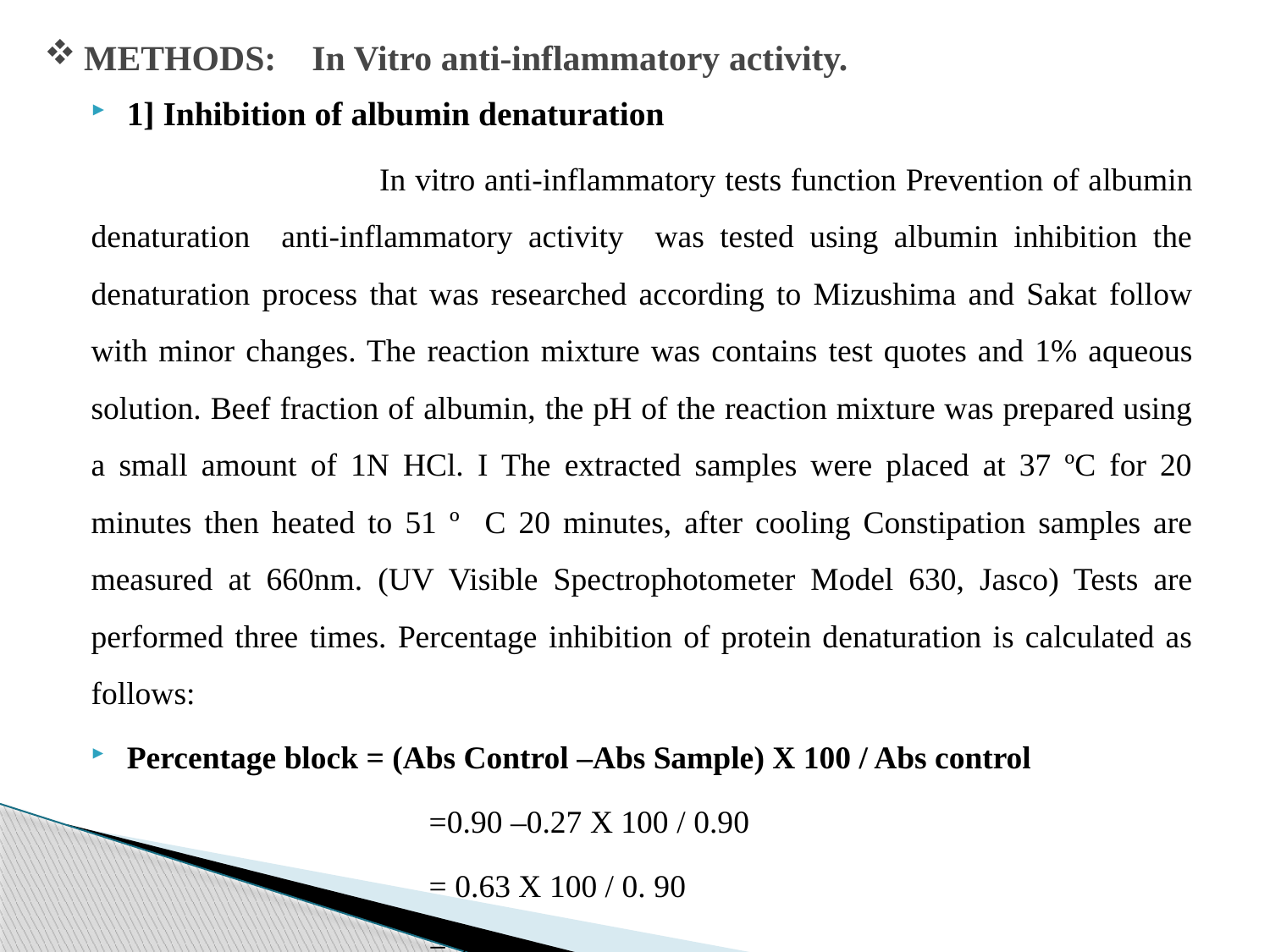

# METHODS:    In Vitro anti-inflammatory activity.

1] Inhibition of albumin denaturation
                               In vitro anti-inflammatory tests function Prevention of albumin denaturation  anti-inflammatory activity  was tested using albumin inhibition the denaturation process that was researched according to Mizushima and Sakat follow with minor changes. The reaction mixture was contains test quotes and 1% aqueous solution. Beef fraction of albumin, the pH of the reaction mixture was prepared using a small amount of 1N HCl. I The extracted samples were placed at 37 ºC for 20 minutes then heated to 51 º  C 20 minutes, after cooling Constipation samples are measured at 660nm. (UV Visible Spectrophotometer Model 630, Jasco) Tests are performed three times. Percentage inhibition of protein denaturation is calculated as follows:
Percentage block = (Abs Control –Abs Sample) X 100 / Abs control
                                          =0.90 –0.27 X 100 / 0.90
                                          = 0.63 X 100 / 0. 90
                                          = 70 %